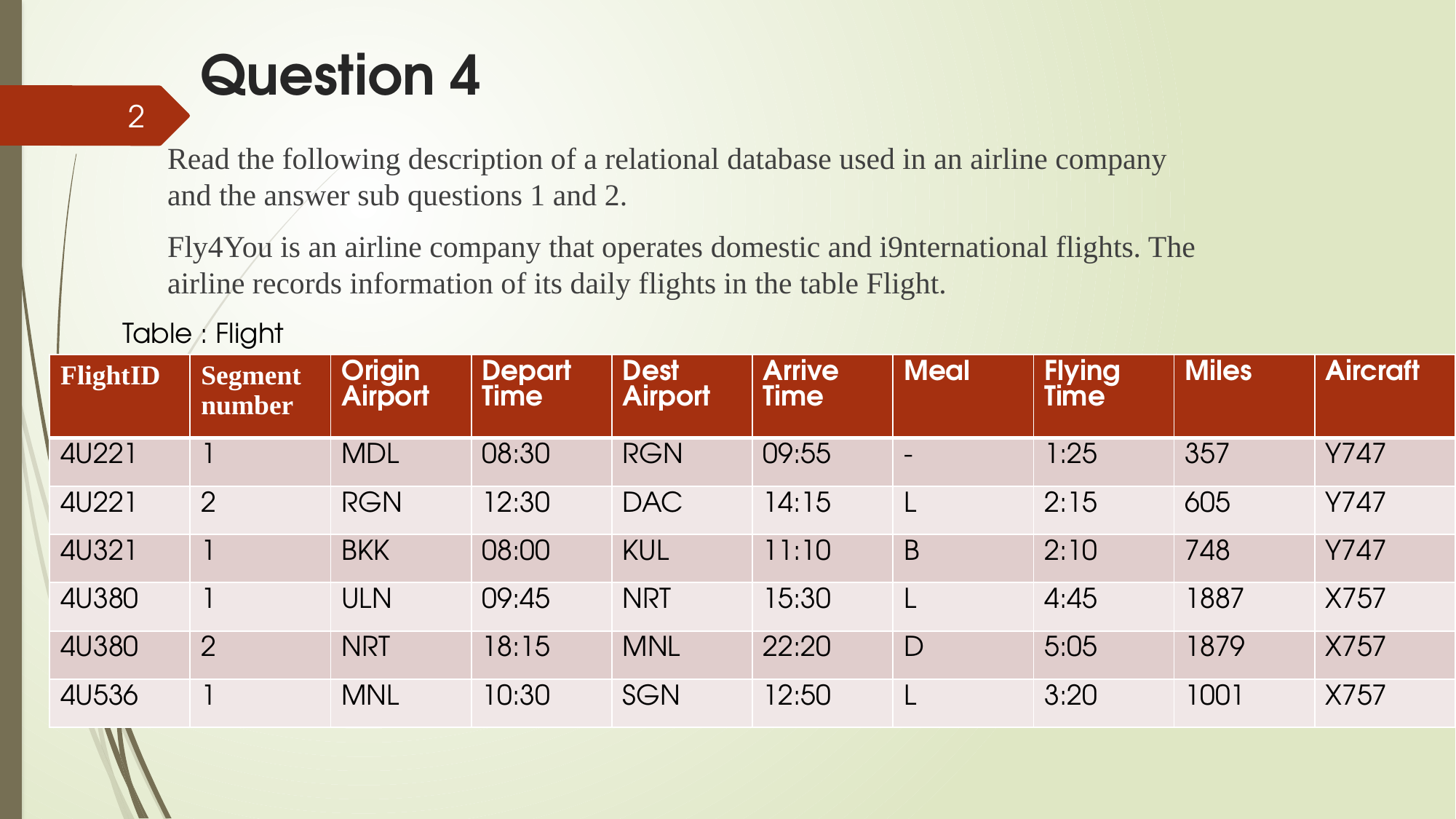

# Question 4
2
Read the following description of a relational database used in an airline company and the answer sub questions 1 and 2.
Fly4You is an airline company that operates domestic and i9nternational flights. The airline records information of its daily flights in the table Flight.
Table : Flight
| FlightID | Segment number | Origin Airport | Depart Time | Dest Airport | Arrive Time | Meal | Flying Time | Miles | Aircraft |
| --- | --- | --- | --- | --- | --- | --- | --- | --- | --- |
| 4U221 | 1 | MDL | 08:30 | RGN | 09:55 | - | 1:25 | 357 | Y747 |
| 4U221 | 2 | RGN | 12:30 | DAC | 14:15 | L | 2:15 | 605 | Y747 |
| 4U321 | 1 | BKK | 08:00 | KUL | 11:10 | B | 2:10 | 748 | Y747 |
| 4U380 | 1 | ULN | 09:45 | NRT | 15:30 | L | 4:45 | 1887 | X757 |
| 4U380 | 2 | NRT | 18:15 | MNL | 22:20 | D | 5:05 | 1879 | X757 |
| 4U536 | 1 | MNL | 10:30 | SGN | 12:50 | L | 3:20 | 1001 | X757 |